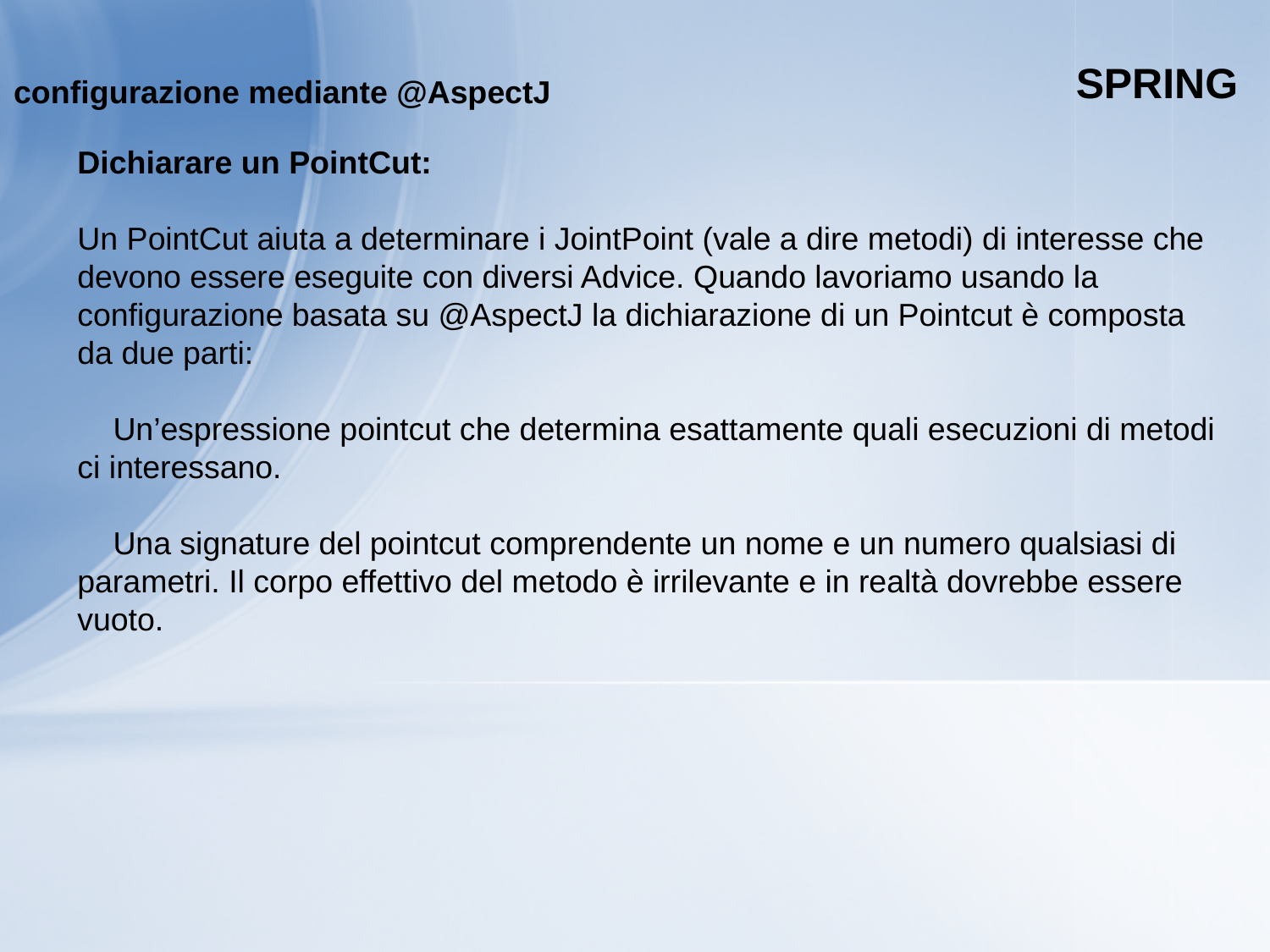

SPRING
configurazione mediante @AspectJ
Dichiarare un PointCut:

Un PointCut aiuta a determinare i JointPoint (vale a dire metodi) di interesse che devono essere eseguite con diversi Advice. Quando lavoriamo usando la configurazione basata su @AspectJ la dichiarazione di un Pointcut è composta da due parti:

    Un’espressione pointcut che determina esattamente quali esecuzioni di metodi ci interessano.

    Una signature del pointcut comprendente un nome e un numero qualsiasi di parametri. Il corpo effettivo del metodo è irrilevante e in realtà dovrebbe essere vuoto.